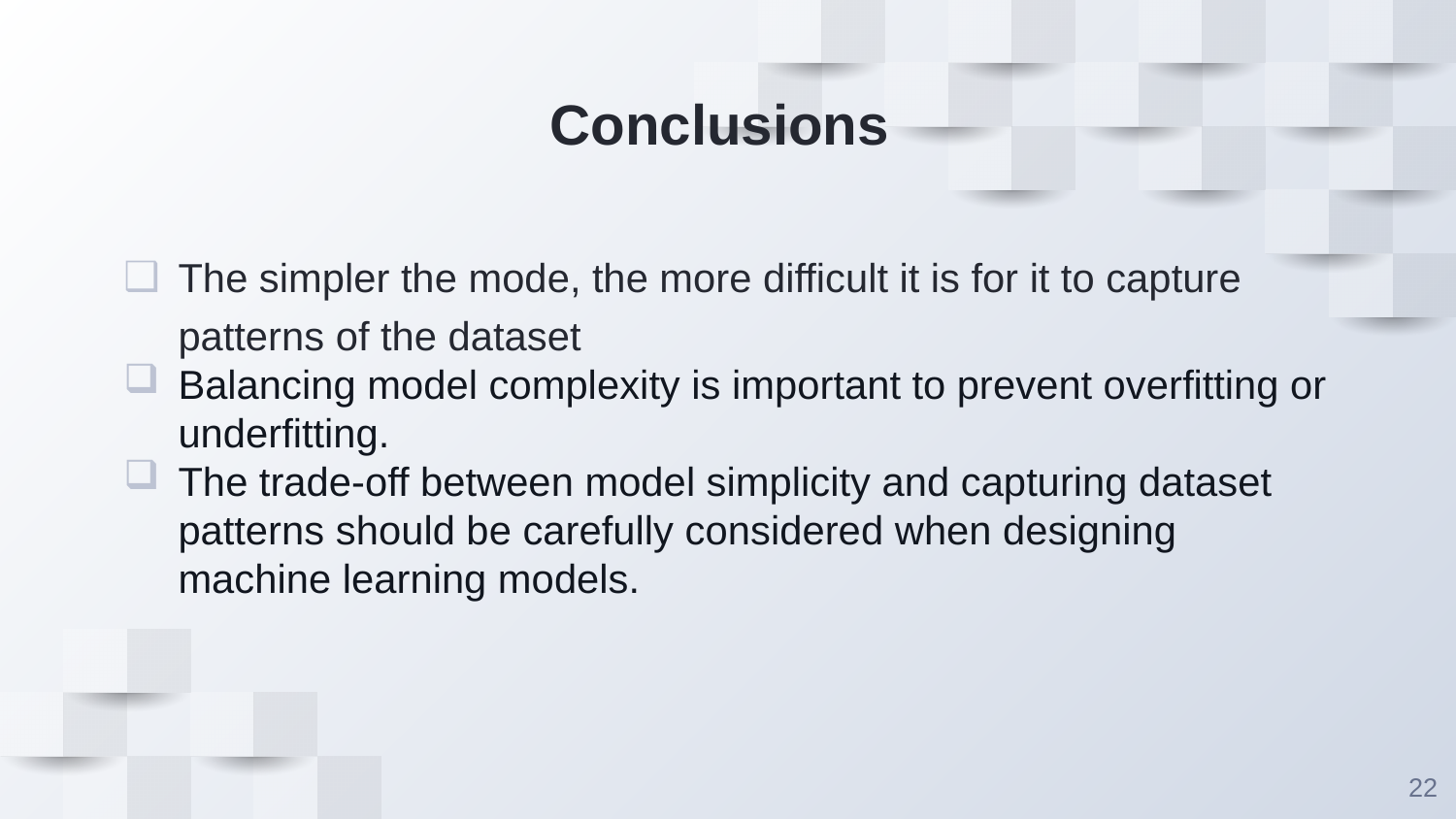

# Conclusions
The simpler the mode, the more difficult it is for it to capture patterns of the dataset
Balancing model complexity is important to prevent overfitting or underfitting.
The trade-off between model simplicity and capturing dataset patterns should be carefully considered when designing machine learning models.

22